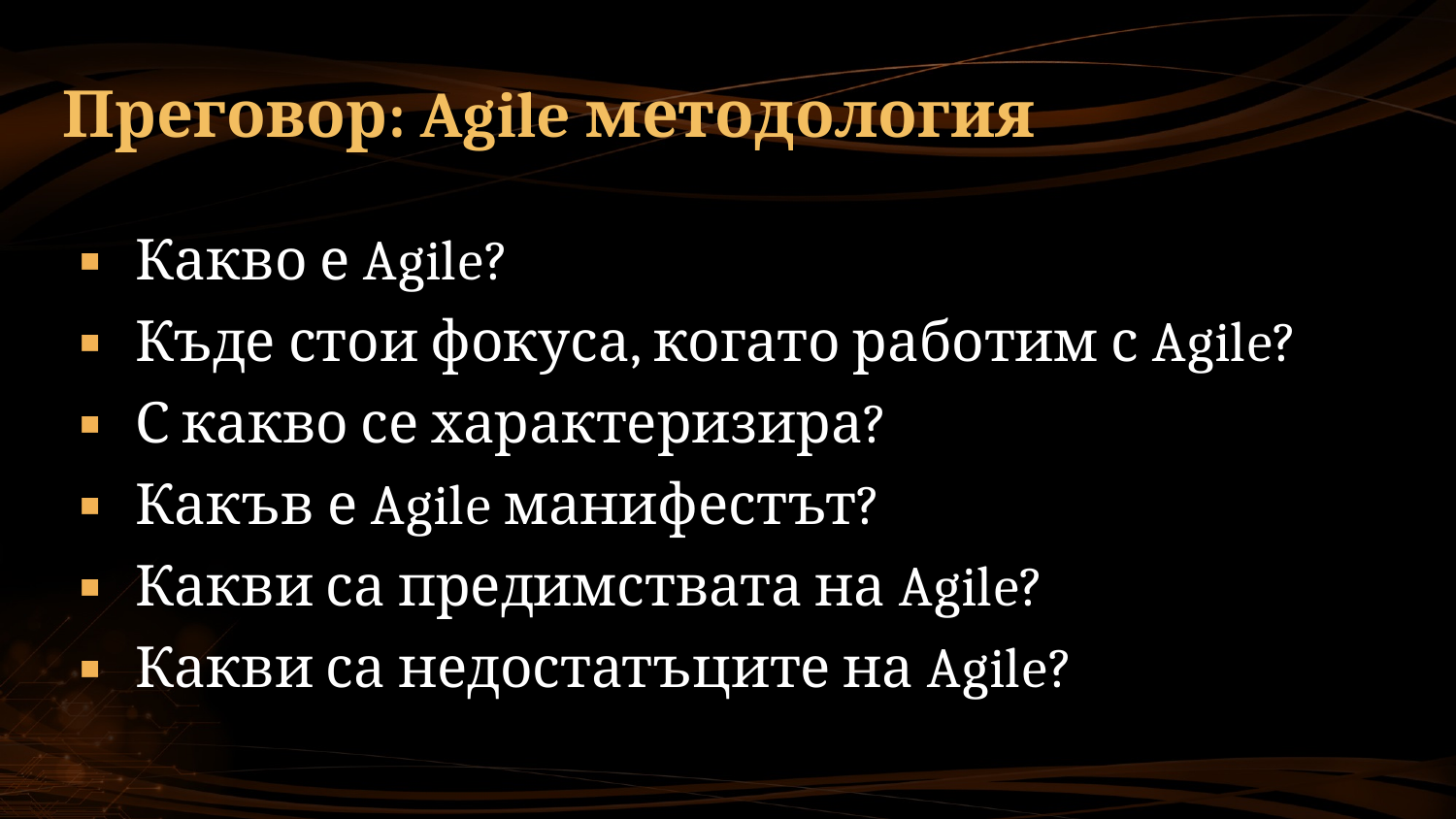

# Преговор: Agile методология
Какво е Agile?
Къде стои фокуса, когато работим с Agile?
С какво се характеризира?
Какъв е Agile манифестът?
Какви са предимствата на Agile?
Какви са недостатъците на Agile?